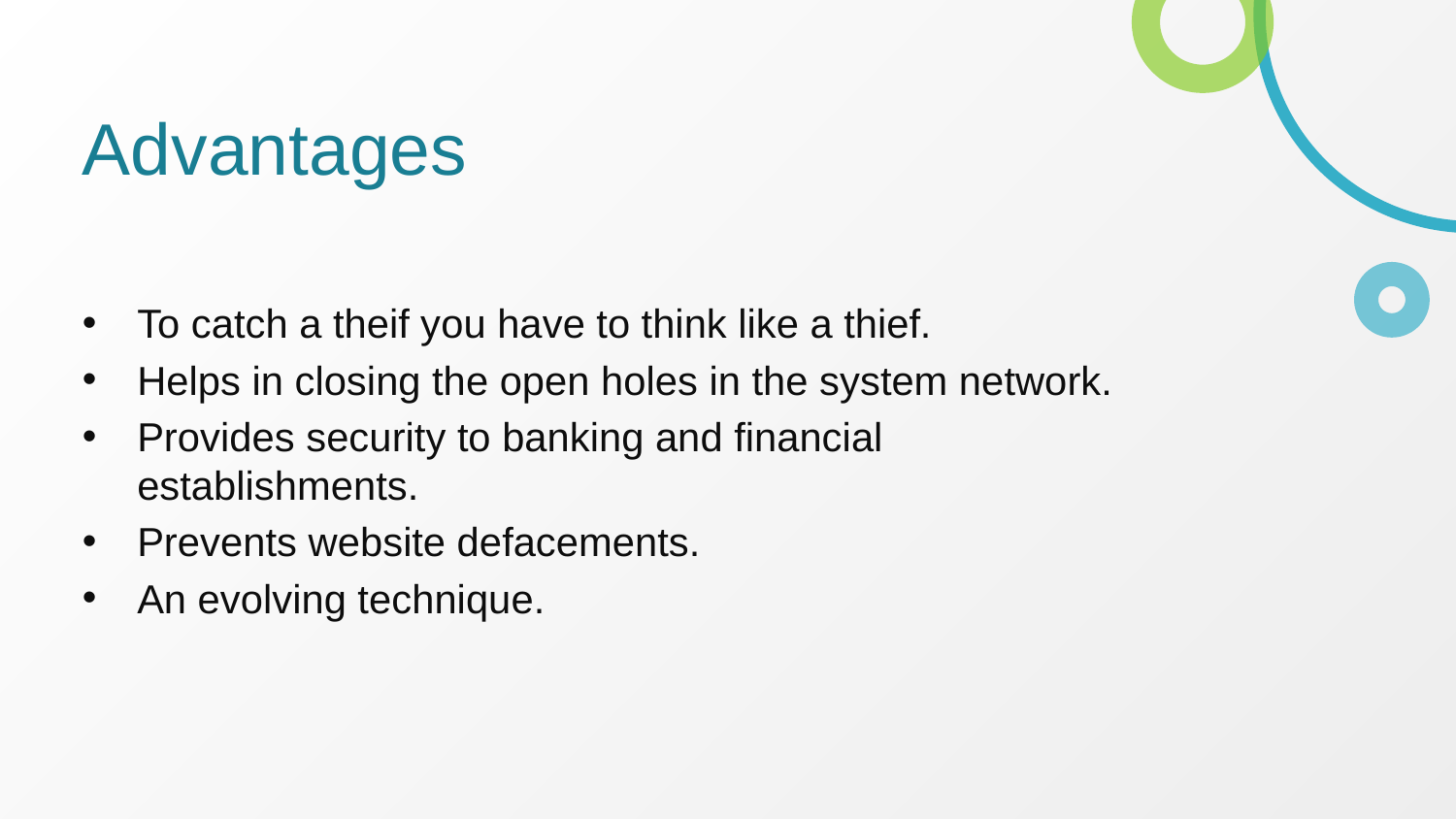

# Advantages
To catch a theif you have to think like a thief.
Helps in closing the open holes in the system network.
Provides security to banking and financial establishments.
Prevents website defacements.
An evolving technique.